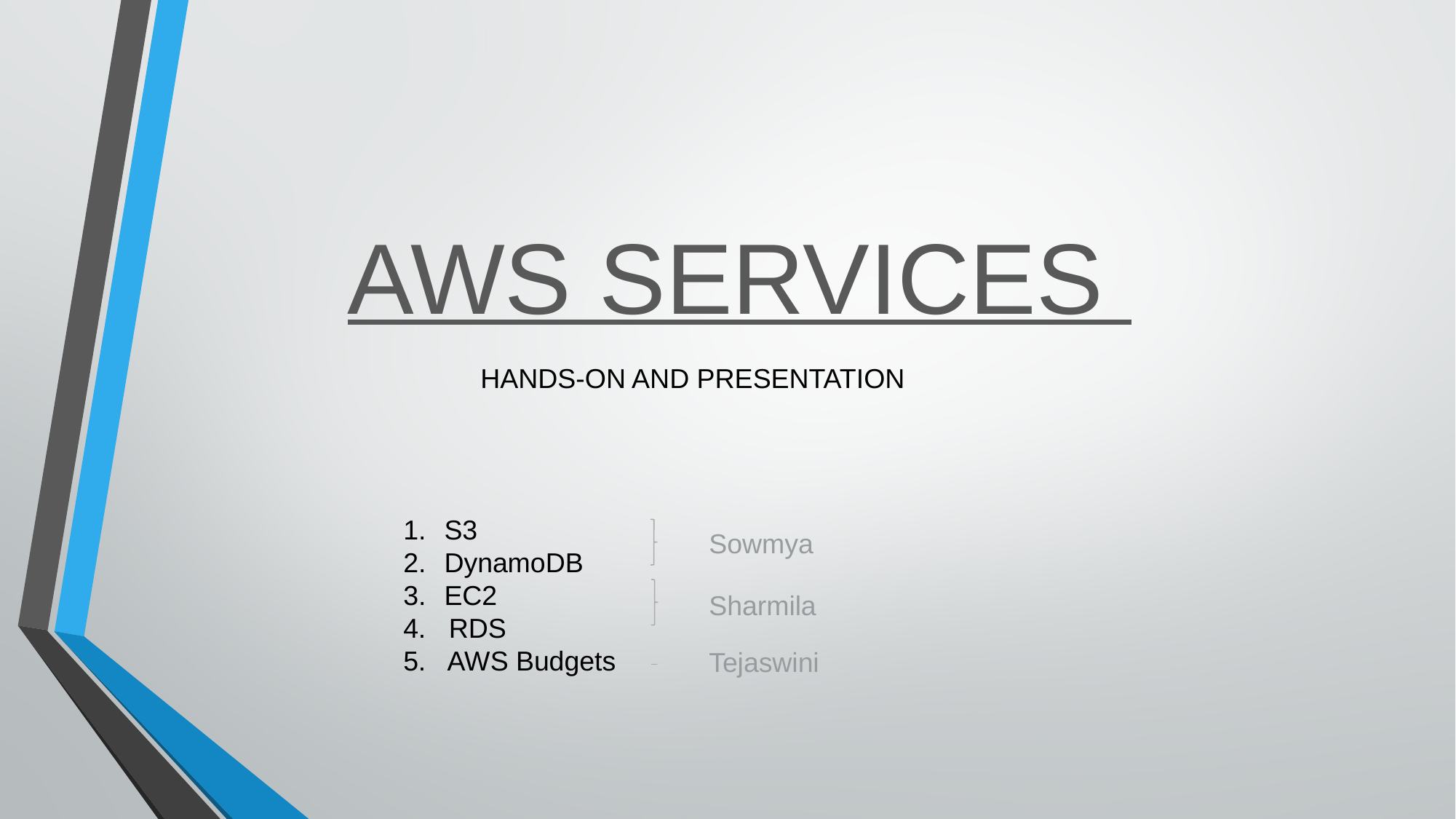

AWS SERVICES
HANDS-ON AND PRESENTATION

S3
DynamoDB
EC2
4.   RDS
5.   AWS Budgets

Sowmya

Sharmila
Tejaswini